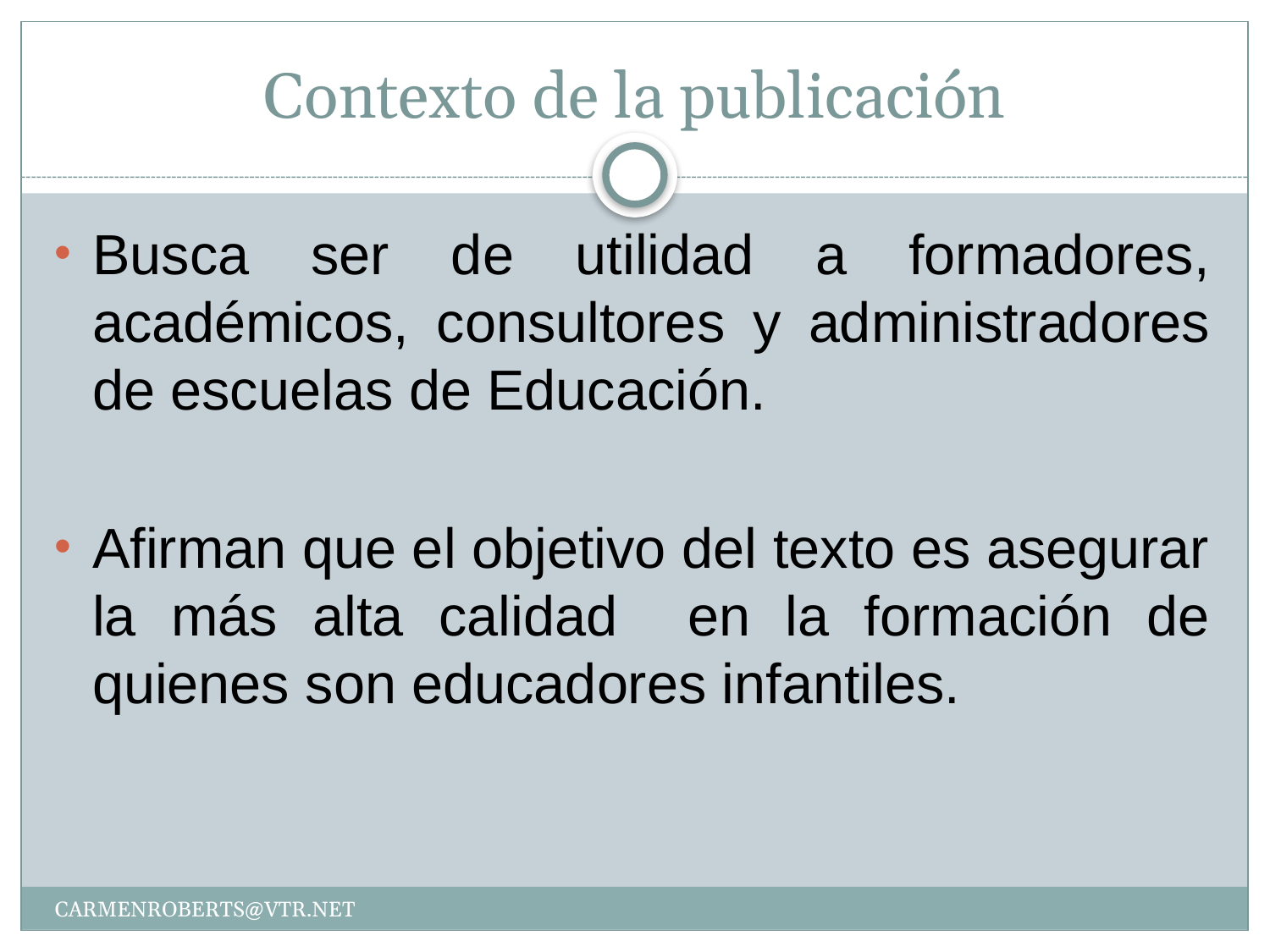

# Contexto de la publicación
Busca ser de utilidad a formadores, académicos, consultores y administradores de escuelas de Educación.

Afirman que el objetivo del texto es asegurar la más alta calidad  en la formación de quienes son educadores infantiles.
CARMENROBERTS@VTR.NET